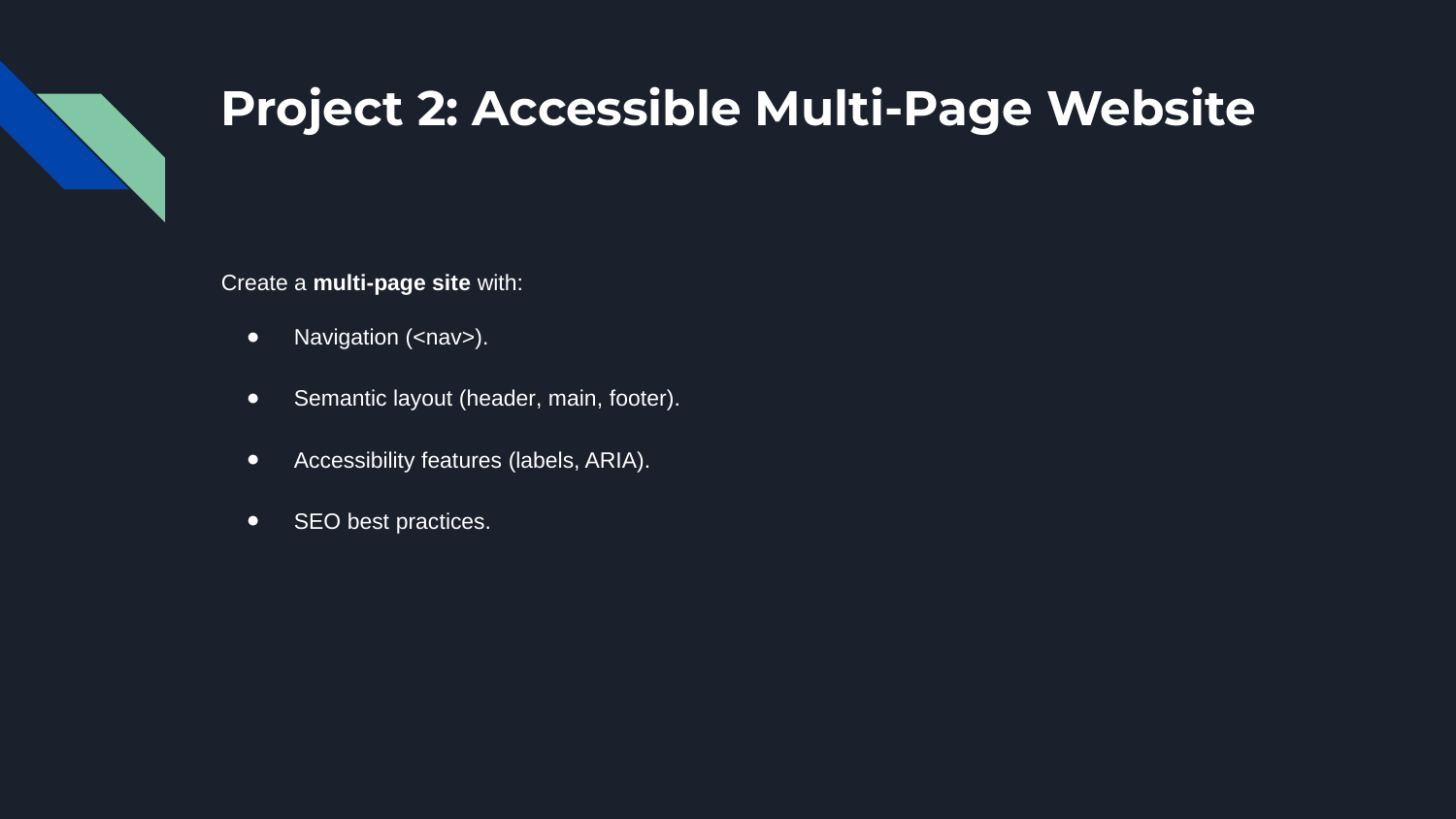

# Project 2: Accessible Multi-Page Website
Create a multi-page site with:
Navigation (<nav>).
Semantic layout (header, main, footer).
Accessibility features (labels, ARIA).
SEO best practices.